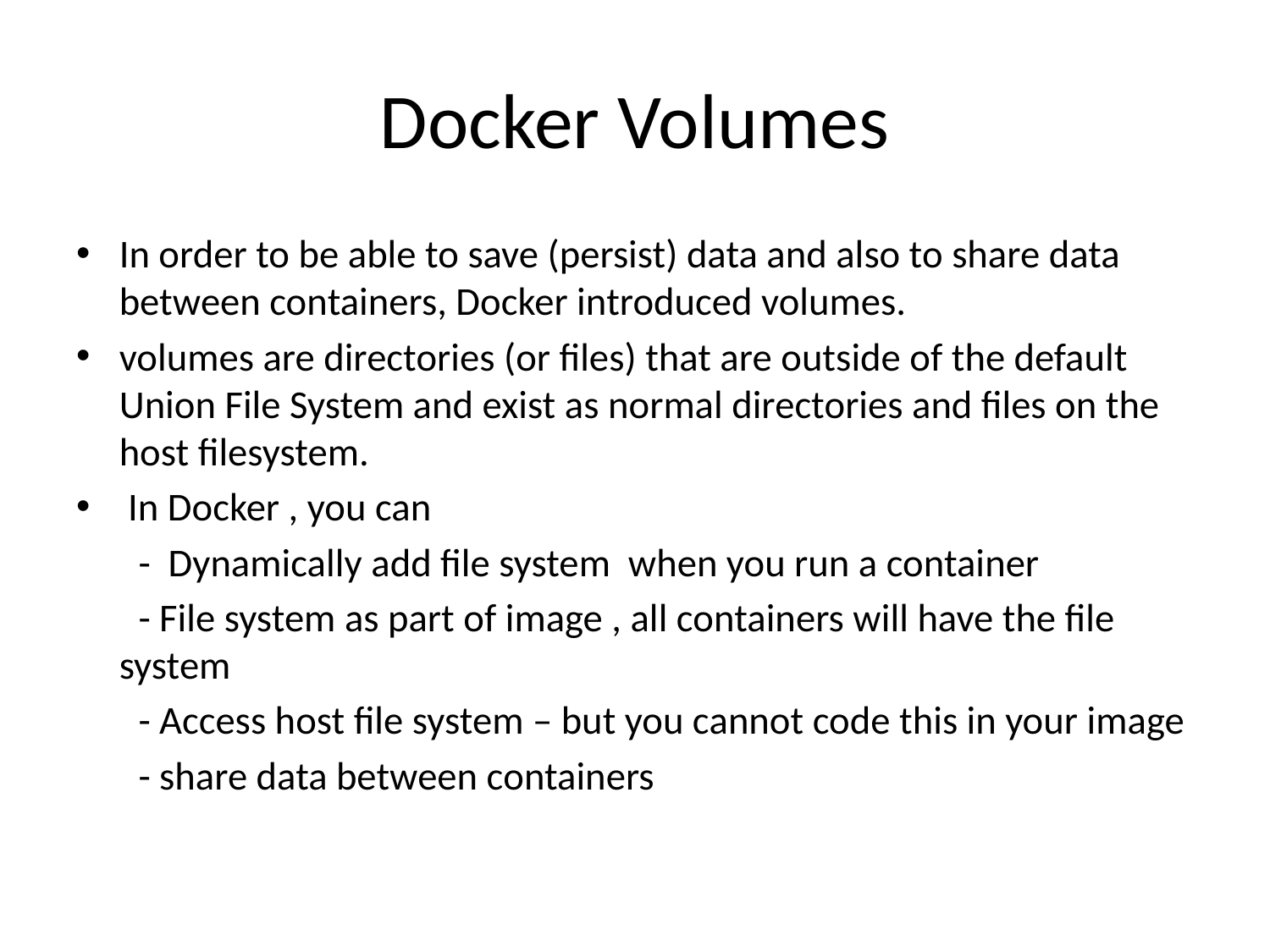

# Docker Volumes
In order to be able to save (persist) data and also to share data between containers, Docker introduced volumes.
volumes are directories (or files) that are outside of the default Union File System and exist as normal directories and files on the host filesystem.
 In Docker , you can
       -  Dynamically add file system  when you run a container
       - File system as part of image , all containers will have the file system
       - Access host file system – but you cannot code this in your image
       - share data between containers